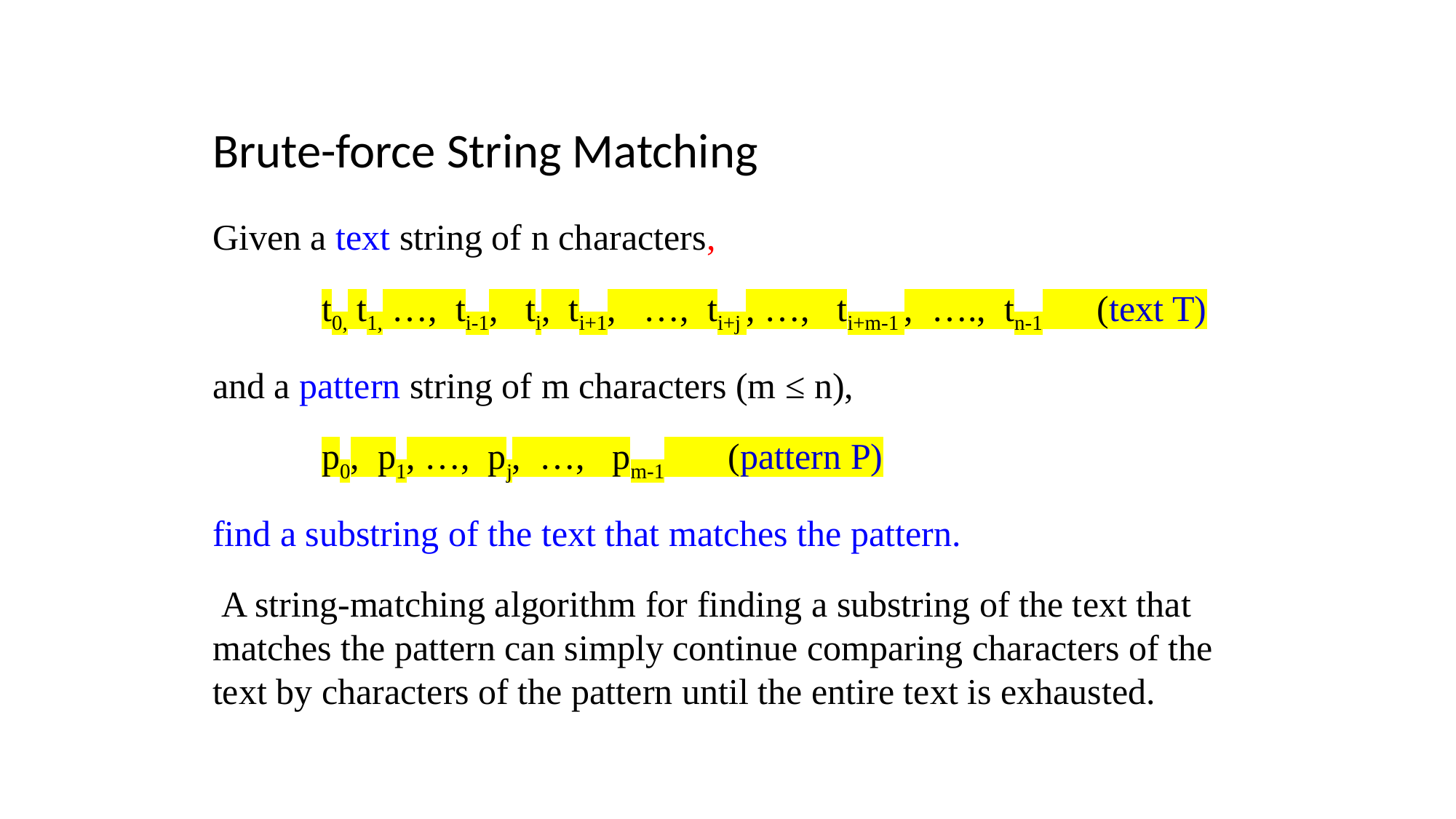

Brute-force String Matching

Given a text string of n characters,
	t0, t1, …,  ti-1,   ti,  ti+1,   …,  ti+j , …,   ti+m-1 ,  ….,  tn-1      (text T)
and a pattern string of m characters (m ≤ n),
	p0,  p1, …,  pj,  …,   pm-1       (pattern P)
find a substring of the text that matches the pattern.
 A string-matching algorithm for finding a substring of the text that matches the pattern can simply continue comparing characters of the text by characters of the pattern until the entire text is exhausted.